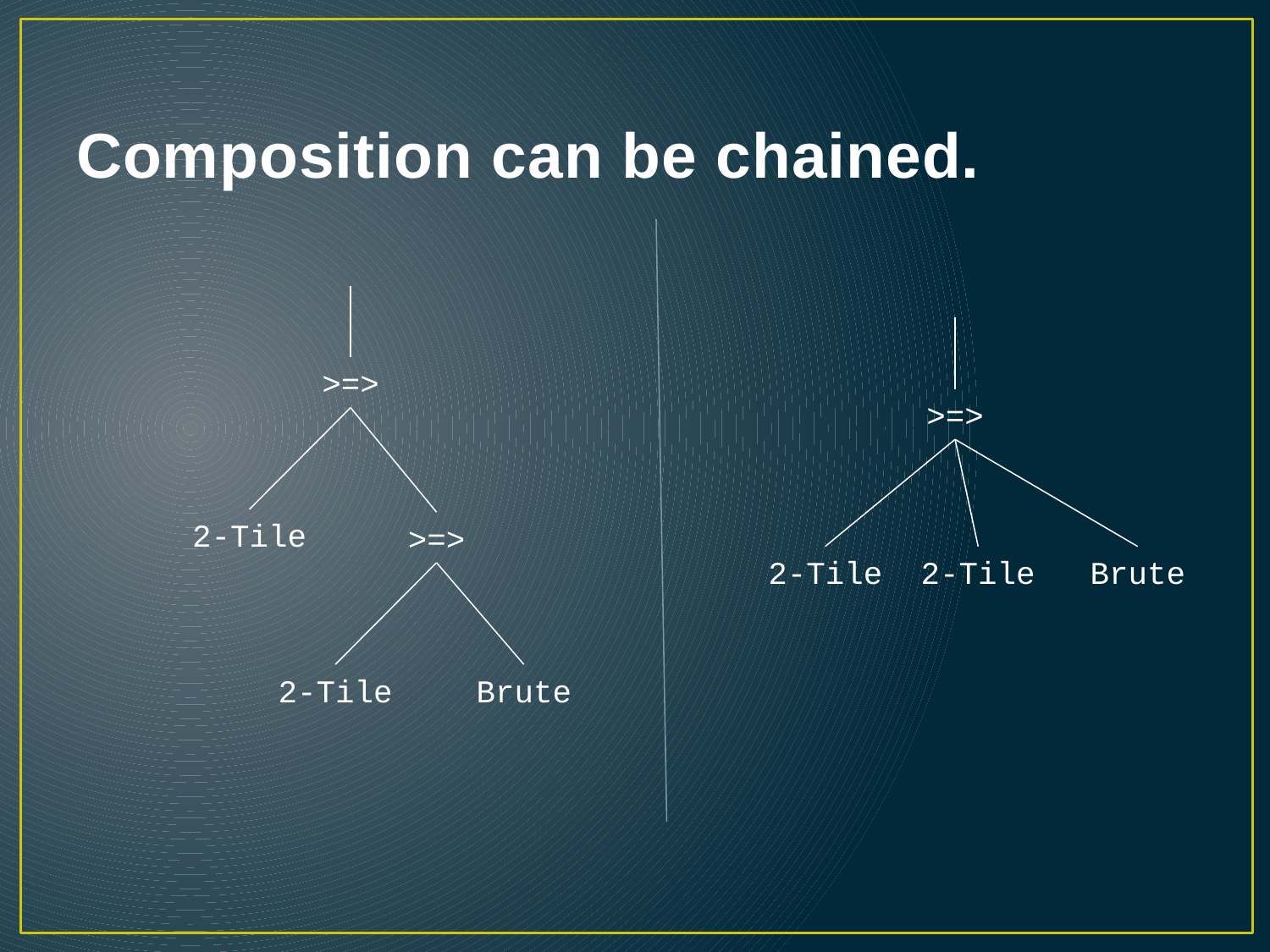

# Composition can be chained.
>=>
>=>
2-Tile
>=>
2-Tile
2-Tile
Brute
2-Tile
Brute